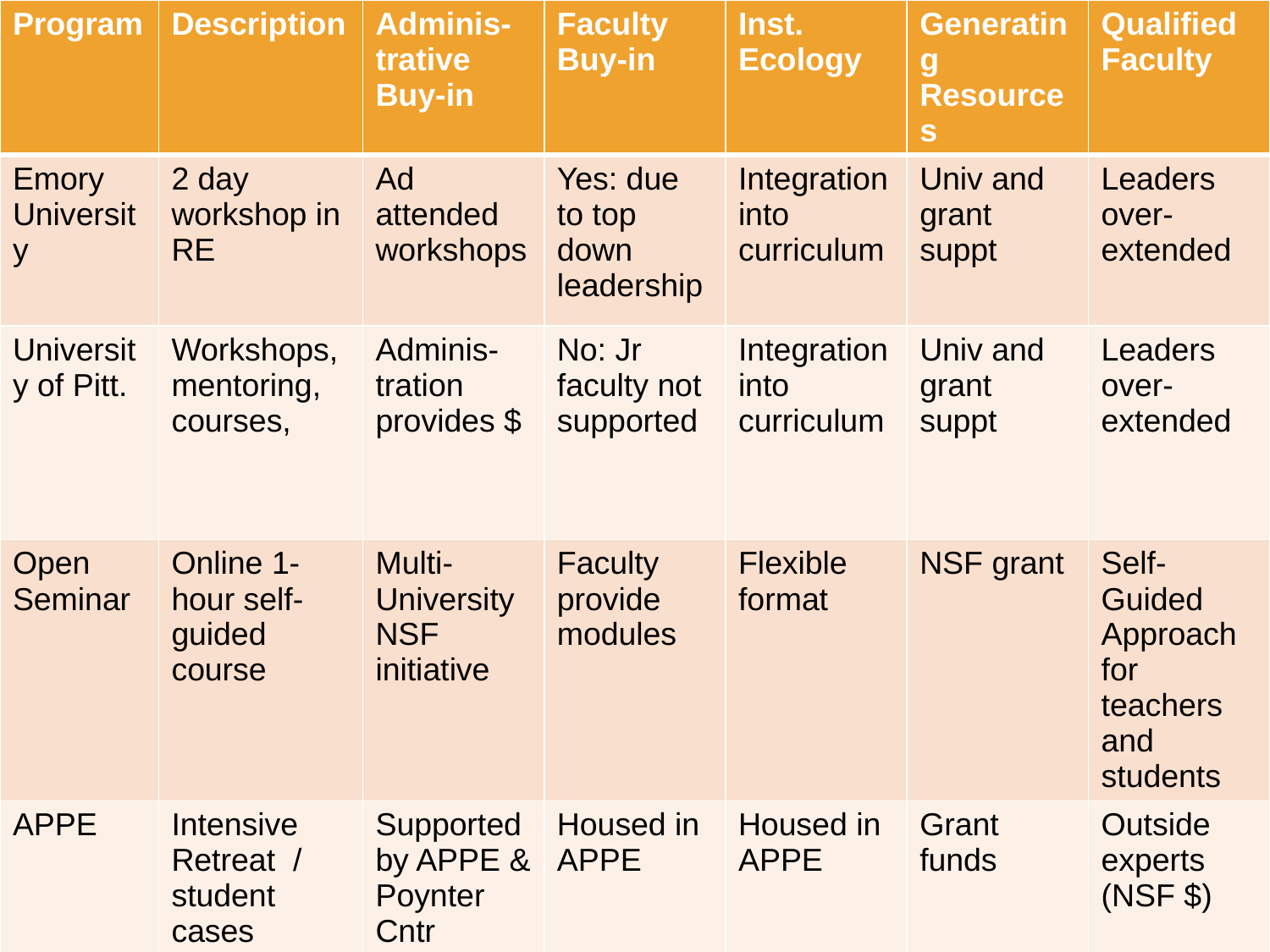

| Program | Description | Adminis-trative Buy-in | Faculty Buy-in | Inst. Ecology | Generating Resources | Qualified Faculty |
| --- | --- | --- | --- | --- | --- | --- |
| Emory University | 2 day workshop in RE | Ad attended workshops | Yes: due to top down leadership | Integration into curriculum | Univ and grant suppt | Leaders over-extended |
| University of Pitt. | Workshops, mentoring, courses, | Adminis-tration provides $ | No: Jr faculty not supported | Integration into curriculum | Univ and grant suppt | Leaders over-extended |
| Open Seminar | Online 1- hour self-guided course | Multi-University NSF initiative | Faculty provide modules | Flexible format | NSF grant | Self-Guided Approach for teachers and students |
| APPE | Intensive Retreat / student cases | Supported by APPE & Poynter Cntr | Housed in APPE | Housed in APPE | Grant funds | Outside experts (NSF $) |